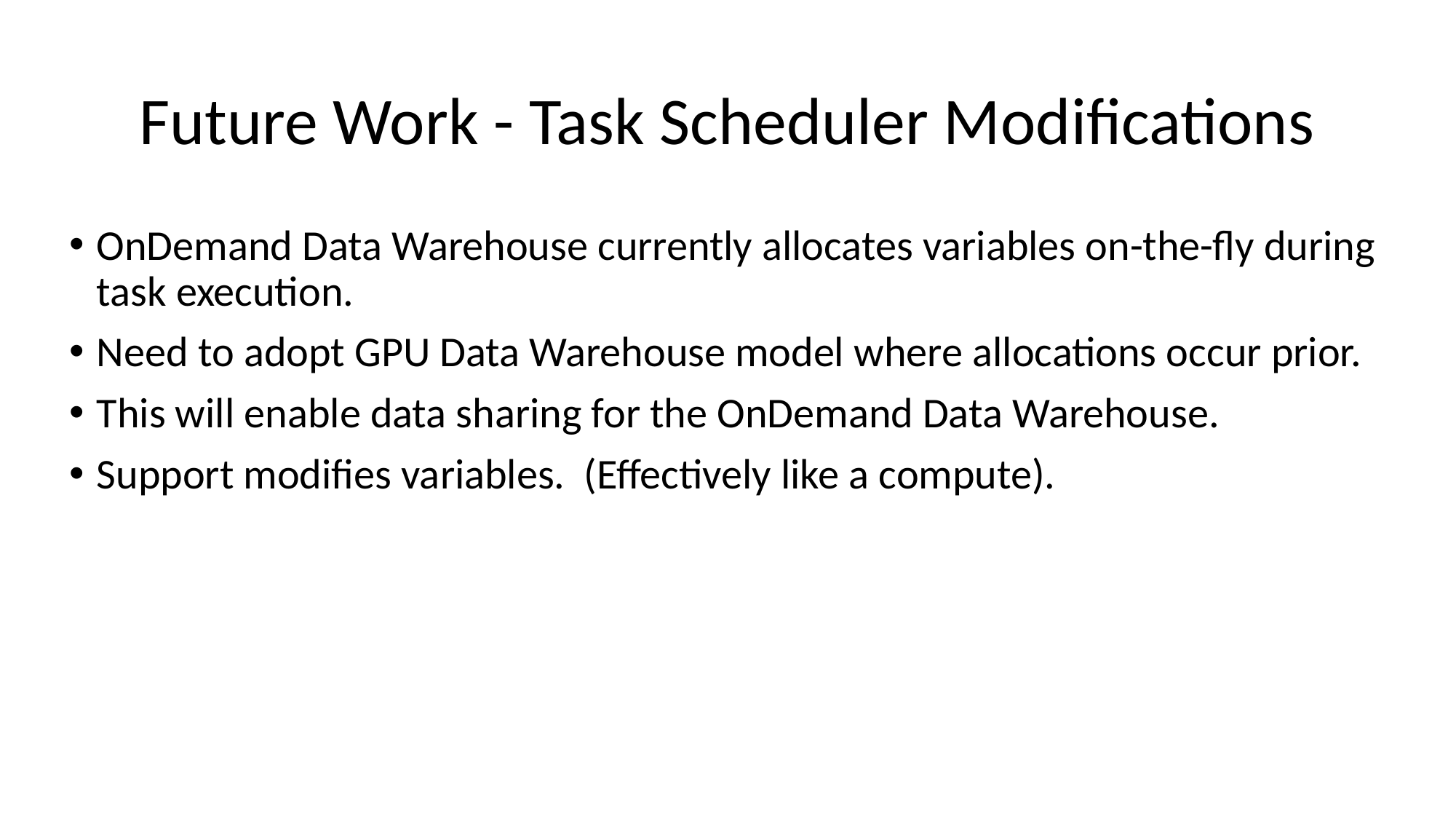

# Future Work - Task Scheduler Modifications
OnDemand Data Warehouse currently allocates variables on-the-fly during task execution.
Need to adopt GPU Data Warehouse model where allocations occur prior.
This will enable data sharing for the OnDemand Data Warehouse.
Support modifies variables.  (Effectively like a compute).